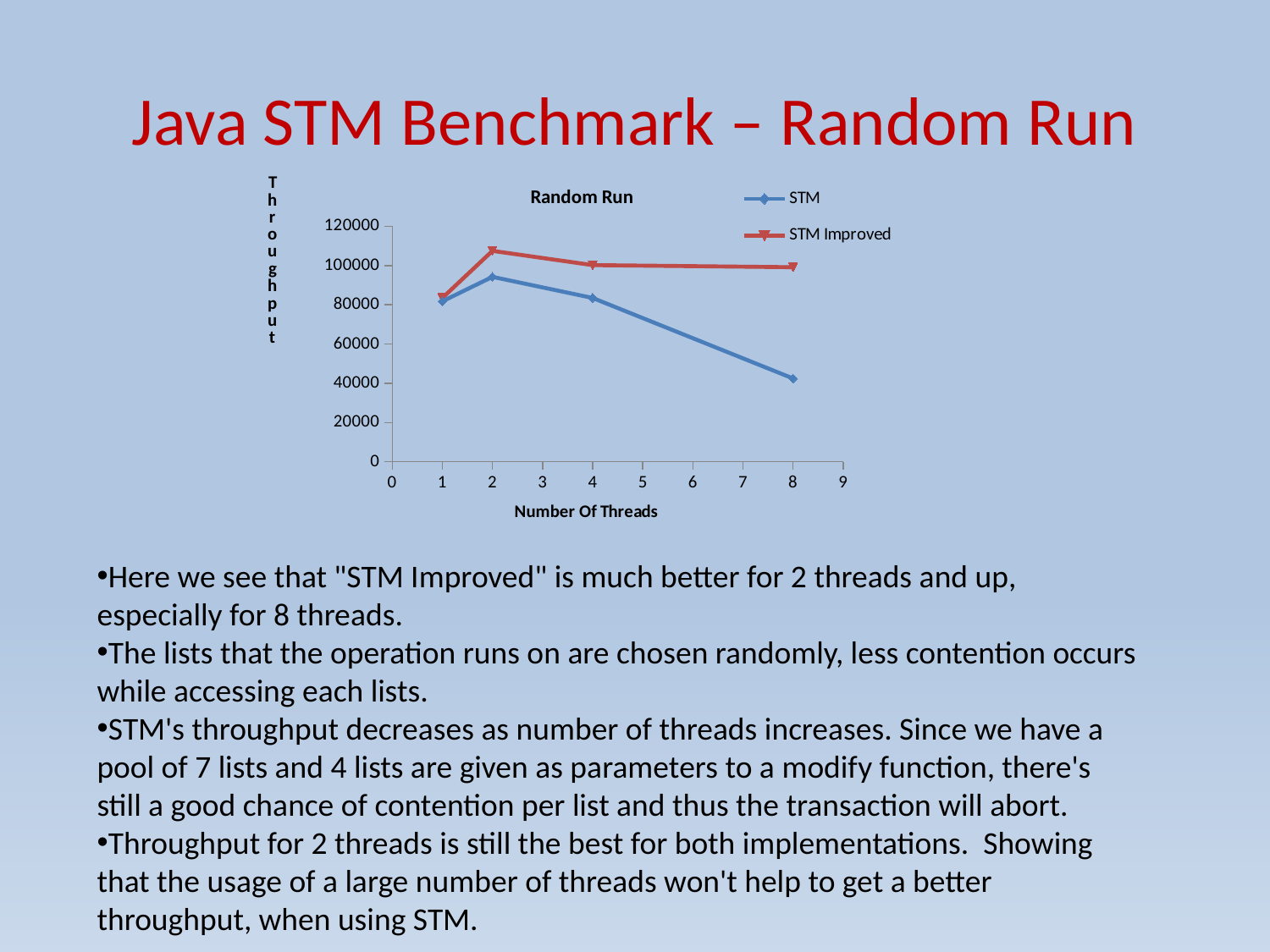

# Java STM Benchmark – Random Run

### Chart: Random Run

| Category |  |  |
|---|---|---|
Here we see that "STM Improved" is much better for 2 threads and up, especially for 8 threads.
The lists that the operation runs on are chosen randomly, less contention occurs while accessing each lists.
STM's throughput decreases as number of threads increases. Since we have a pool of 7 lists and 4 lists are given as parameters to a modify function, there's still a good chance of contention per list and thus the transaction will abort.
Throughput for 2 threads is still the best for both implementations.  Showing that the usage of a large number of threads won't help to get a better throughput, when using STM.